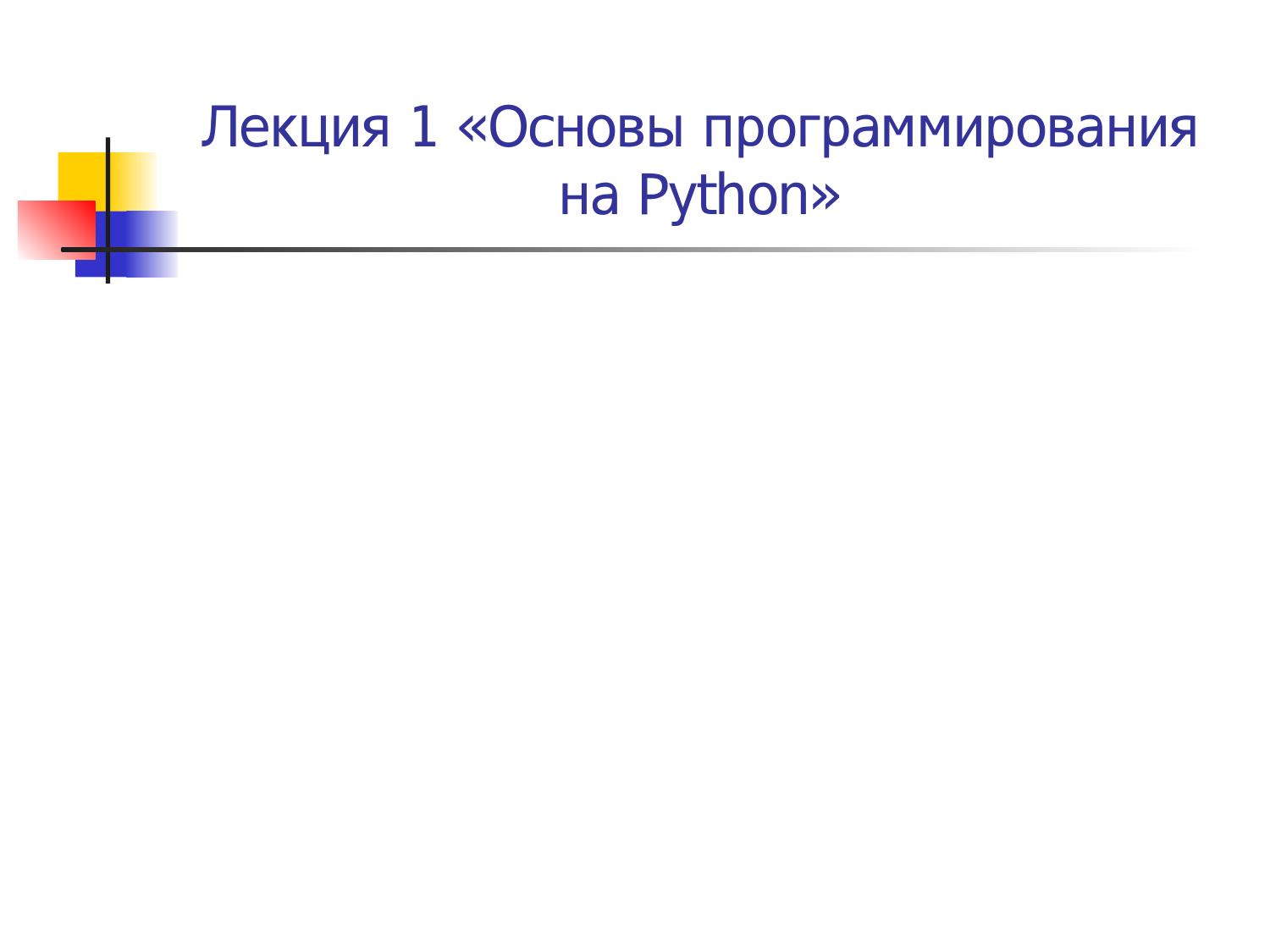

# Лекция 1 «Основы программирования на Python»

К.т.н. доц. Ляшенко Алексей Сергеевич